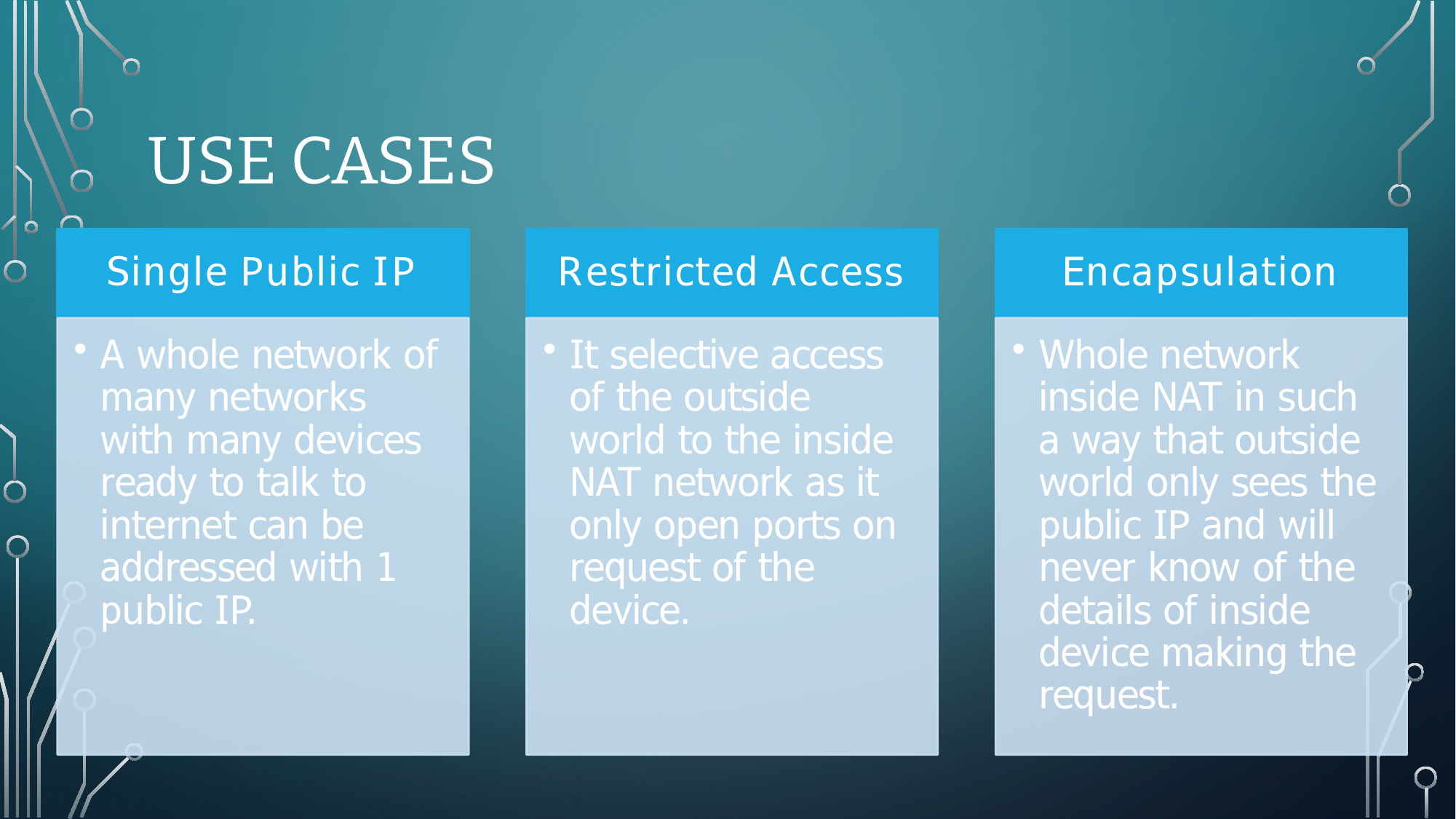

# Use cases
Single Public IP
A whole network of many networks with many devices ready to talk to internet can be addressed with 1 public IP.
Restricted Access
It selective access of the outside world to the inside NAT network as it only open ports on request of the device.
Encapsulation
Whole network inside NAT in such a way that outside world only sees the public IP and will never know of the details of inside device making the request.